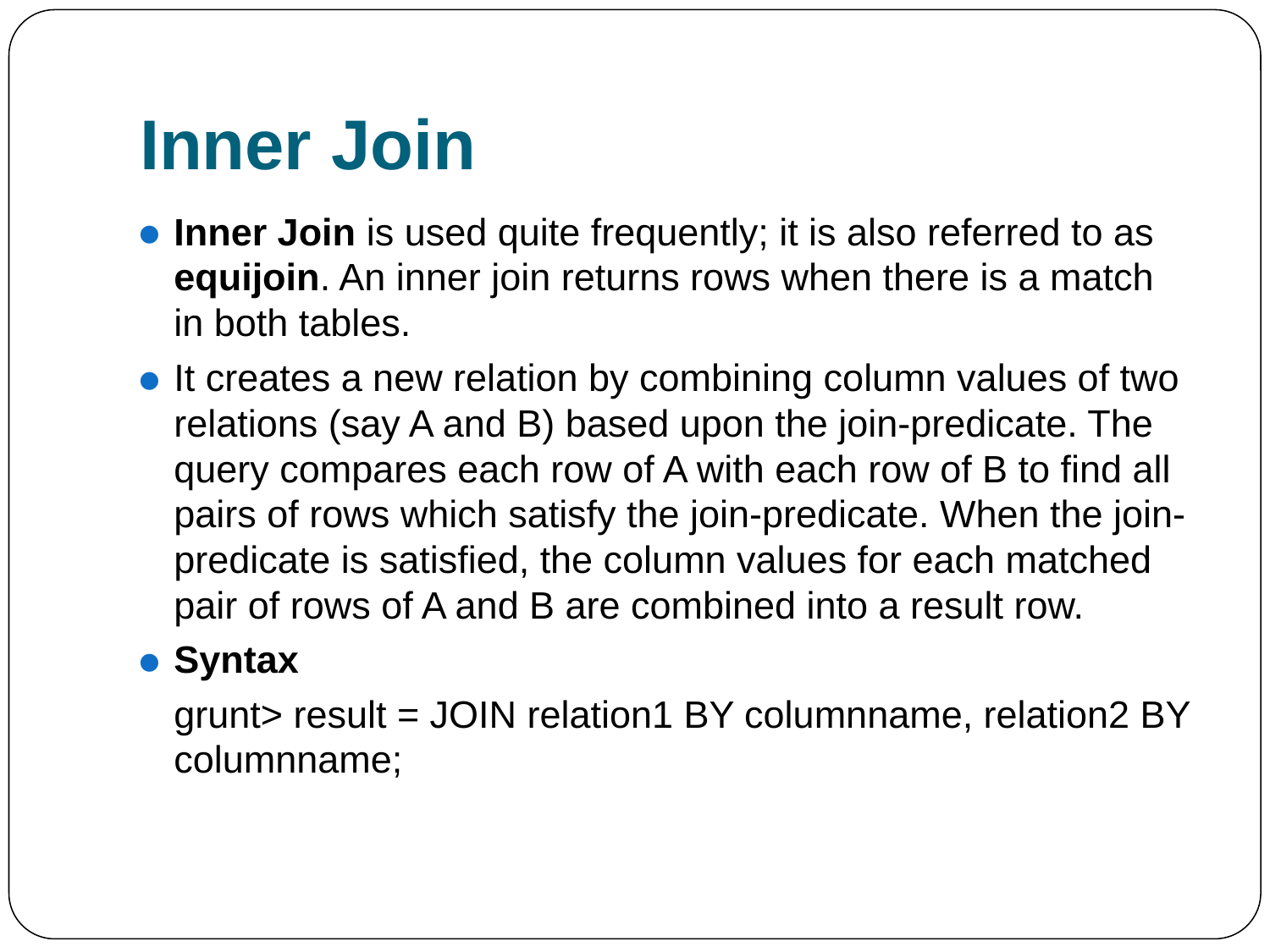

# Inner Join
Inner Join is used quite frequently; it is also referred to as equijoin. An inner join returns rows when there is a match in both tables.
It creates a new relation by combining column values of two relations (say A and B) based upon the join-predicate. The query compares each row of A with each row of B to find all pairs of rows which satisfy the join-predicate. When the join-predicate is satisfied, the column values for each matched pair of rows of A and B are combined into a result row.
Syntax
	grunt> result = JOIN relation1 BY columnname, relation2 BY columnname;